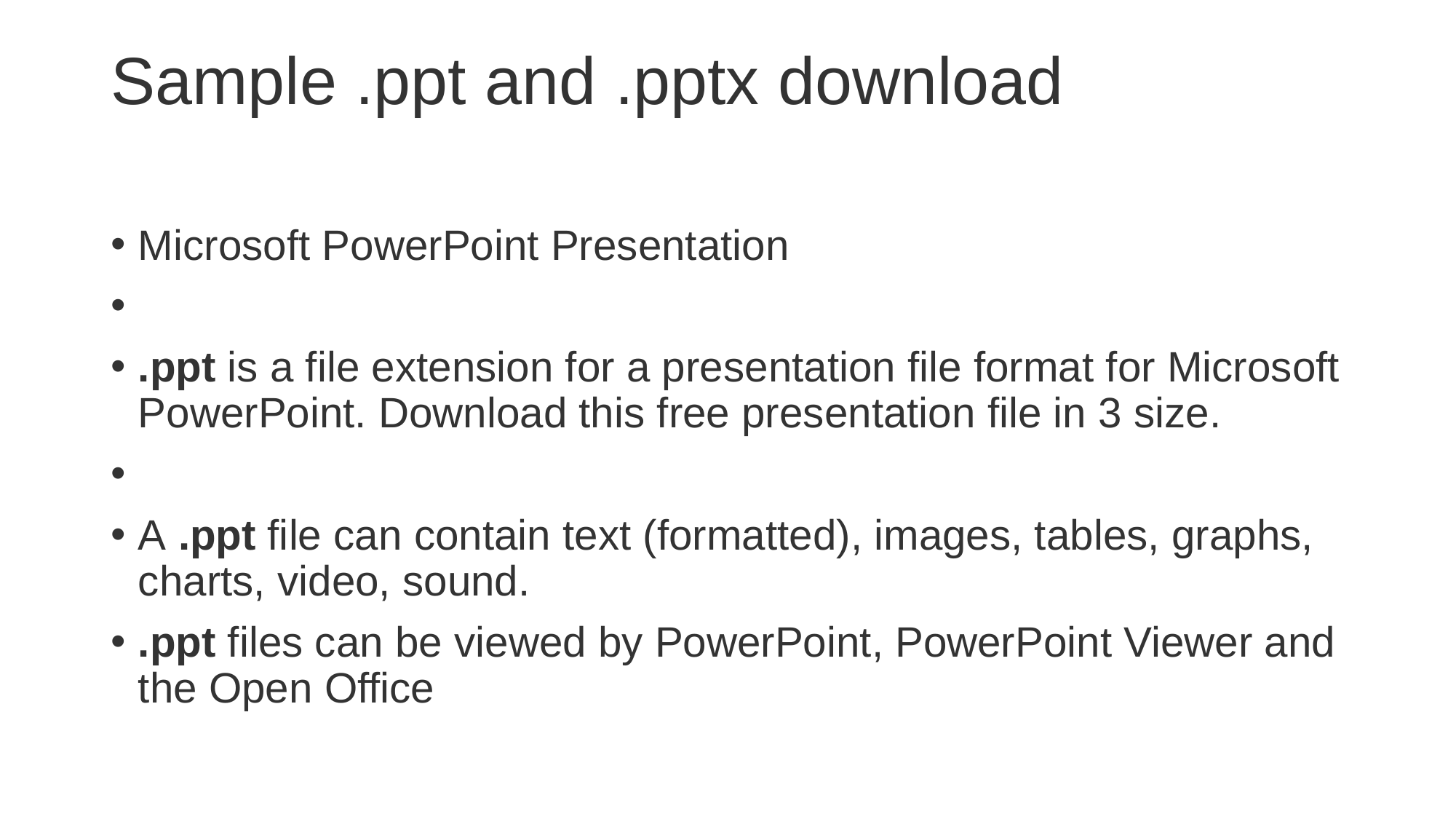

# Sample .ppt and .pptx download
Microsoft PowerPoint Presentation

.ppt is a file extension for a presentation file format for Microsoft PowerPoint. Download this free presentation file in 3 size.

A .ppt file can contain text (formatted), images, tables, graphs, charts, video, sound.
.ppt files can be viewed by PowerPoint, PowerPoint Viewer and the Open Office